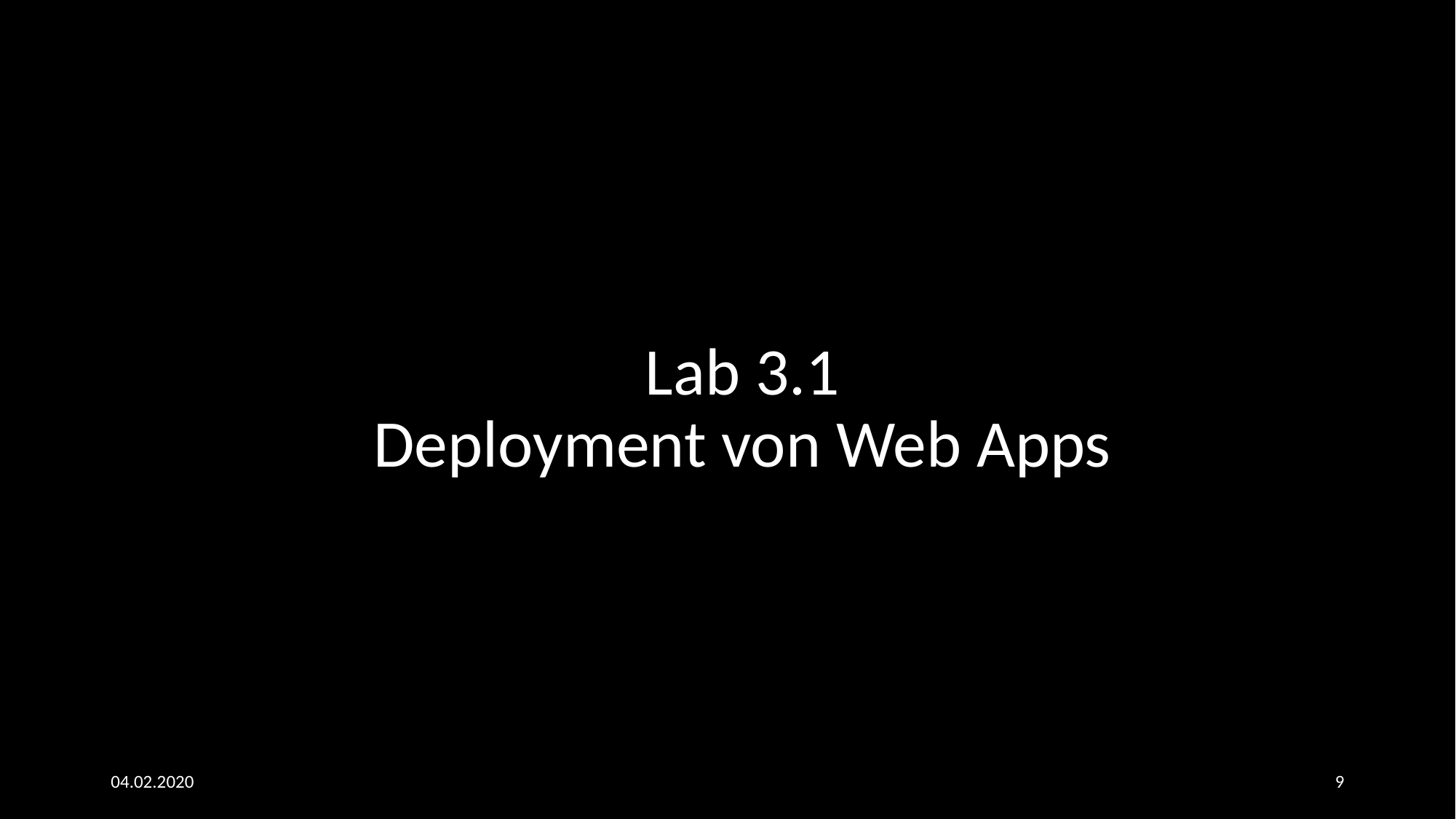

# Lab 3.1 Deployment von Web Apps
04.02.2020
9